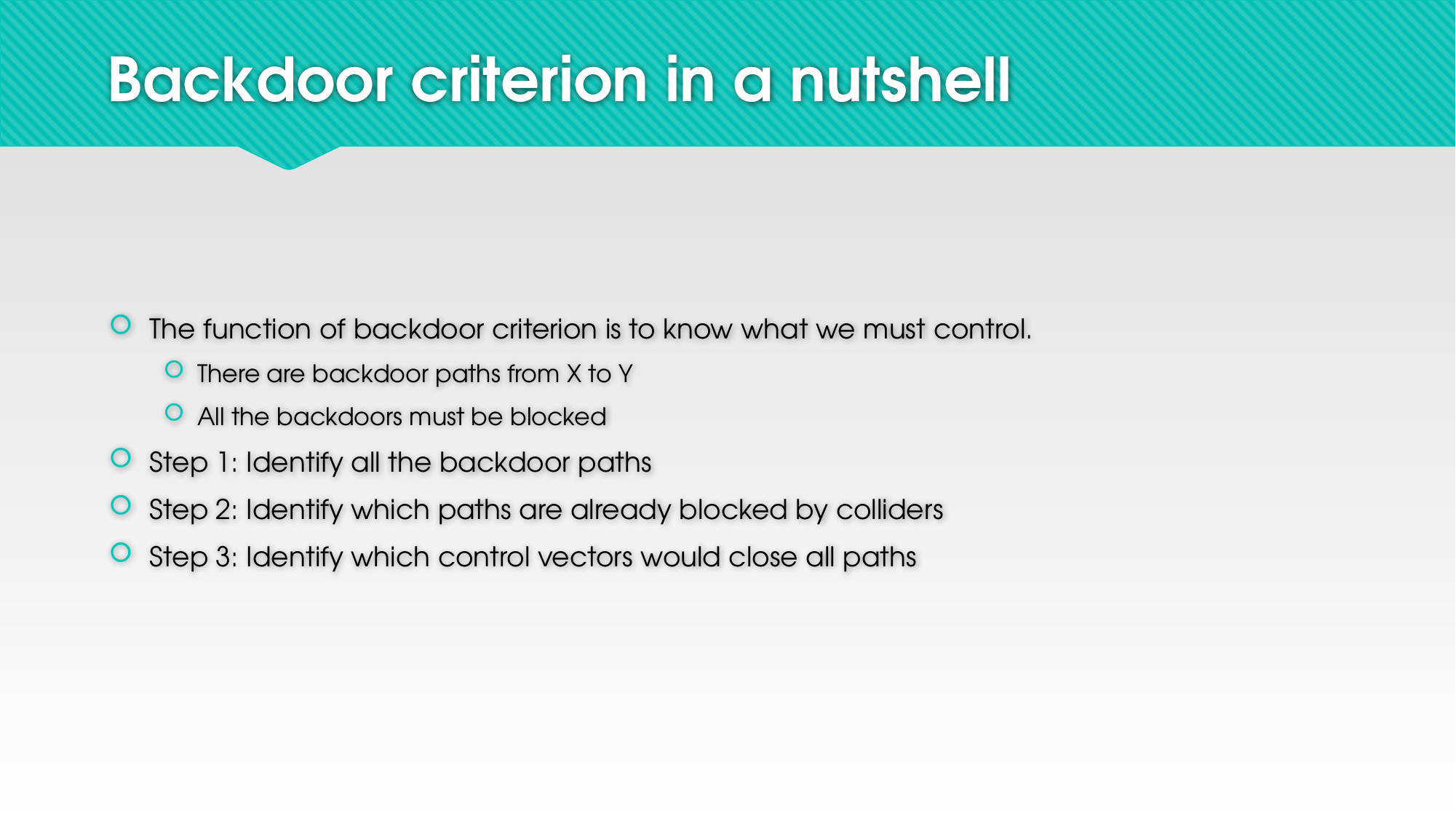

# Backdoor criterion in a nutshell
The function of backdoor criterion is to know what we must control.
There are backdoor paths from X to Y
All the backdoors must be blocked
Step 1: Identify all the backdoor paths
Step 2: Identify which paths are already blocked by colliders
Step 3: Identify which control vectors would close all paths